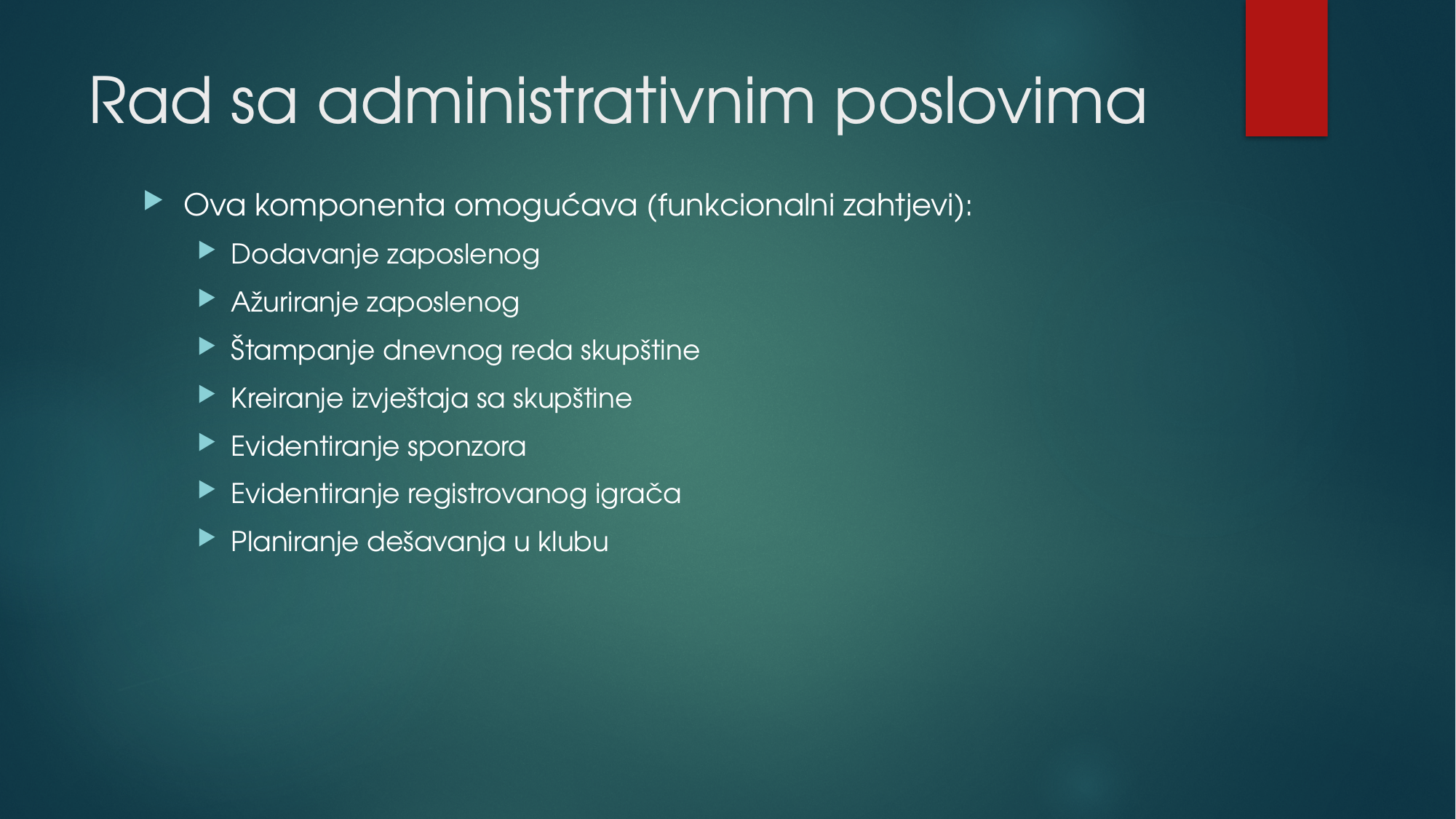

# Rad sa administrativnim poslovima
Ova komponenta omogućava (funkcionalni zahtjevi):
Dodavanje zaposlenog
Ažuriranje zaposlenog
Štampanje dnevnog reda skupštine
Kreiranje izvještaja sa skupštine
Evidentiranje sponzora
Evidentiranje registrovanog igrača
Planiranje dešavanja u klubu